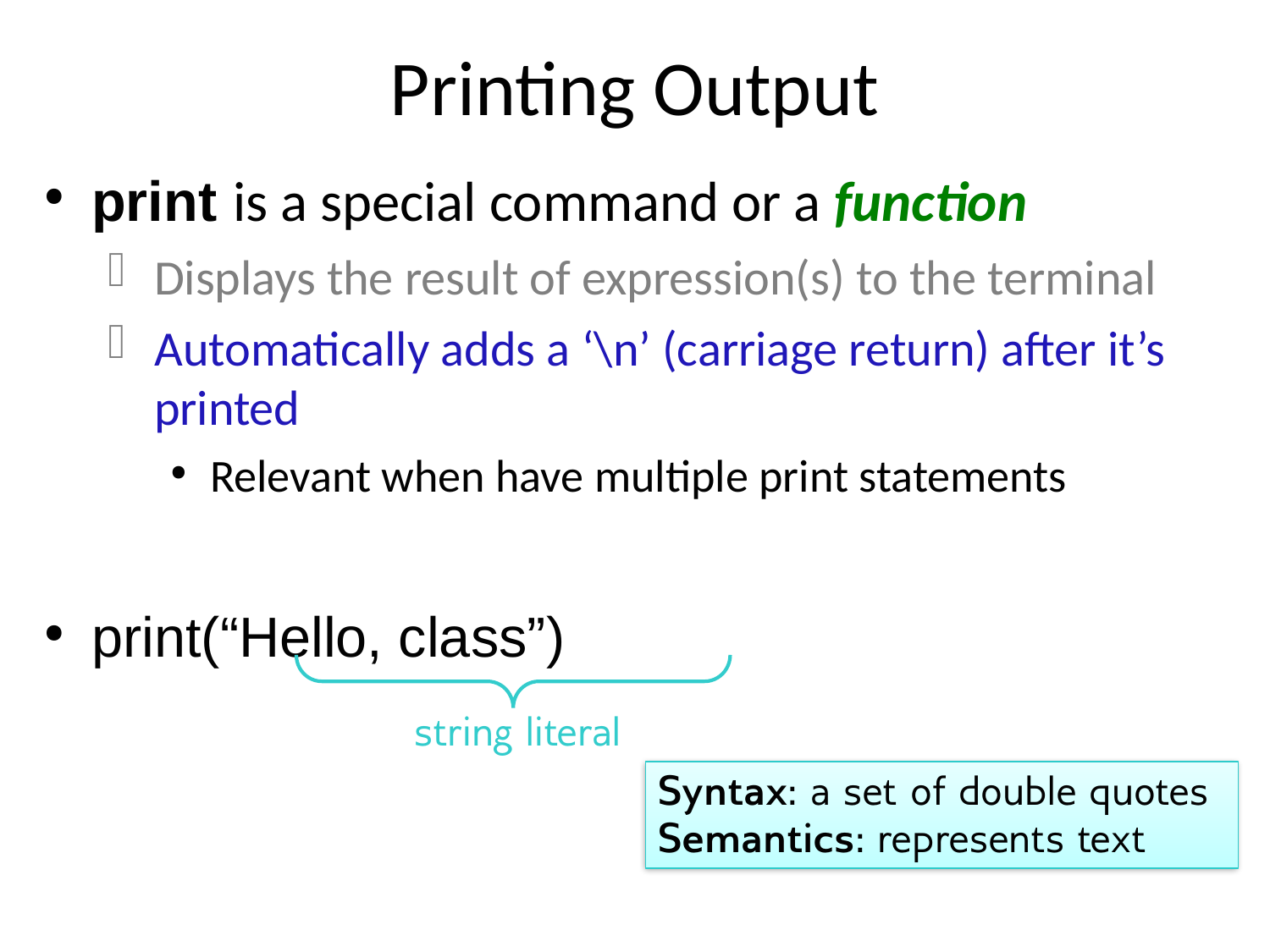

# Printing Output
print is a special command or a function
Displays the result of expression(s) to the terminal
Automatically adds a ‘\n’ (carriage return) after it’s printed
Relevant when have multiple print statements

print(“Hello, class”)

string literal
Syntax: a set of double quotes
Semantics: represents text